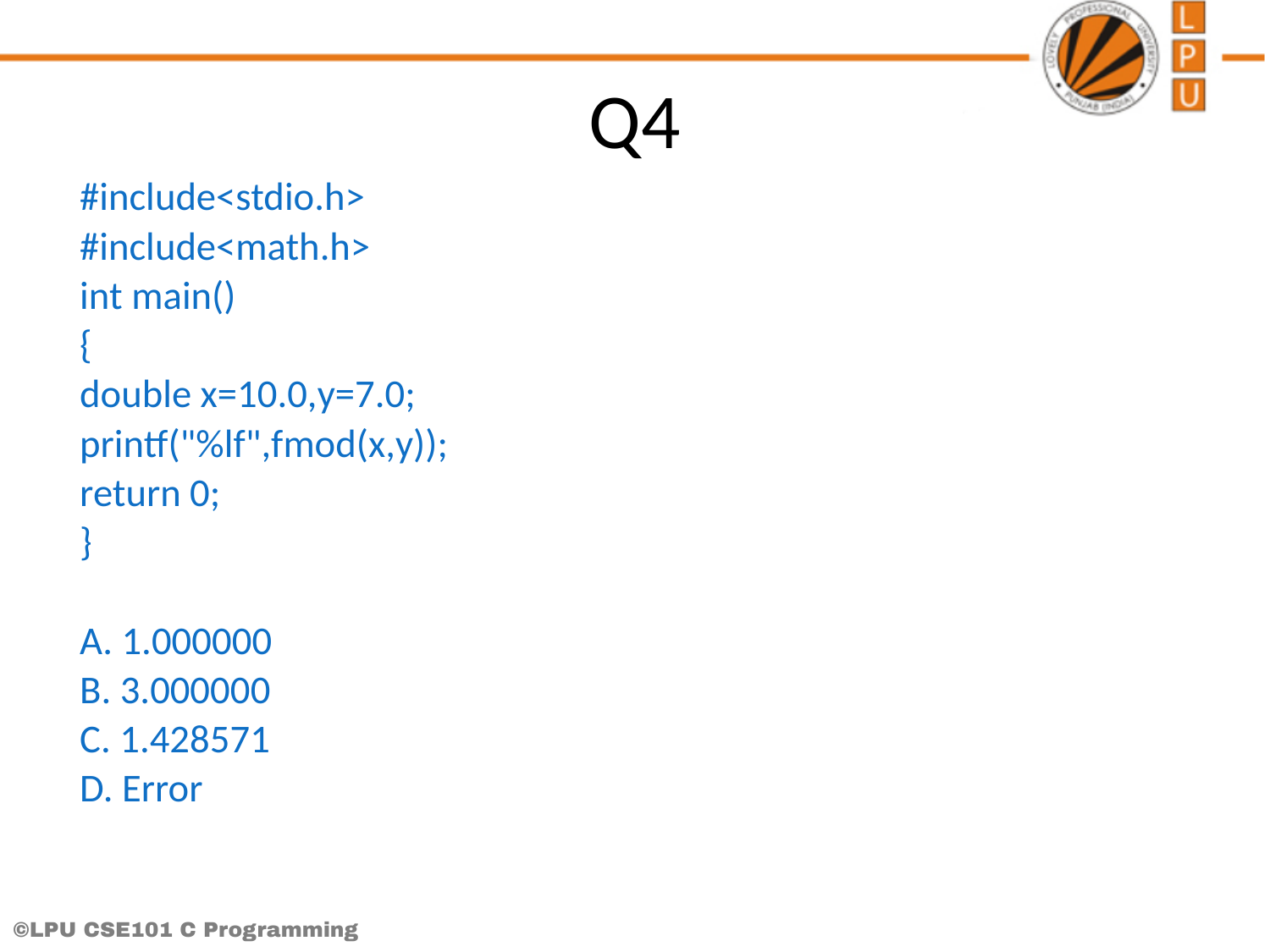

# Q4
#include<stdio.h>
#include<math.h>
int main()
{
double x=10.0,y=7.0;
printf("%lf",fmod(x,y));
return 0;
}

A. 1.000000
B. 3.000000
C. 1.428571
D. Error